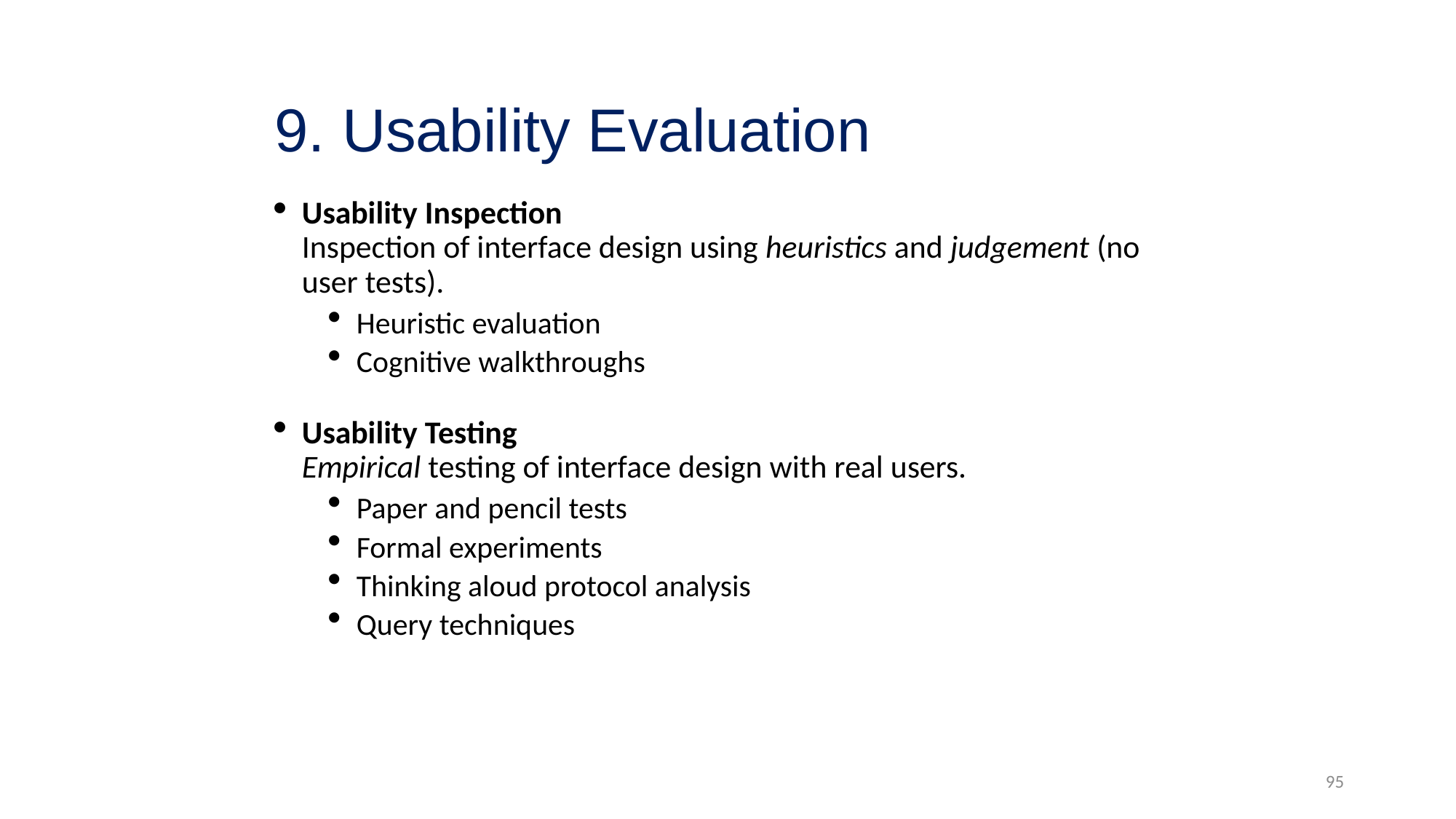

# 9. Usability Evaluation
Usability Inspection
Inspection of interface design using heuristics and judgement (no user tests).
Heuristic evaluation
Cognitive walkthroughs
Usability Testing
Empirical testing of interface design with real users.
Paper and pencil tests
Formal experiments
Thinking aloud protocol analysis
Query techniques
95